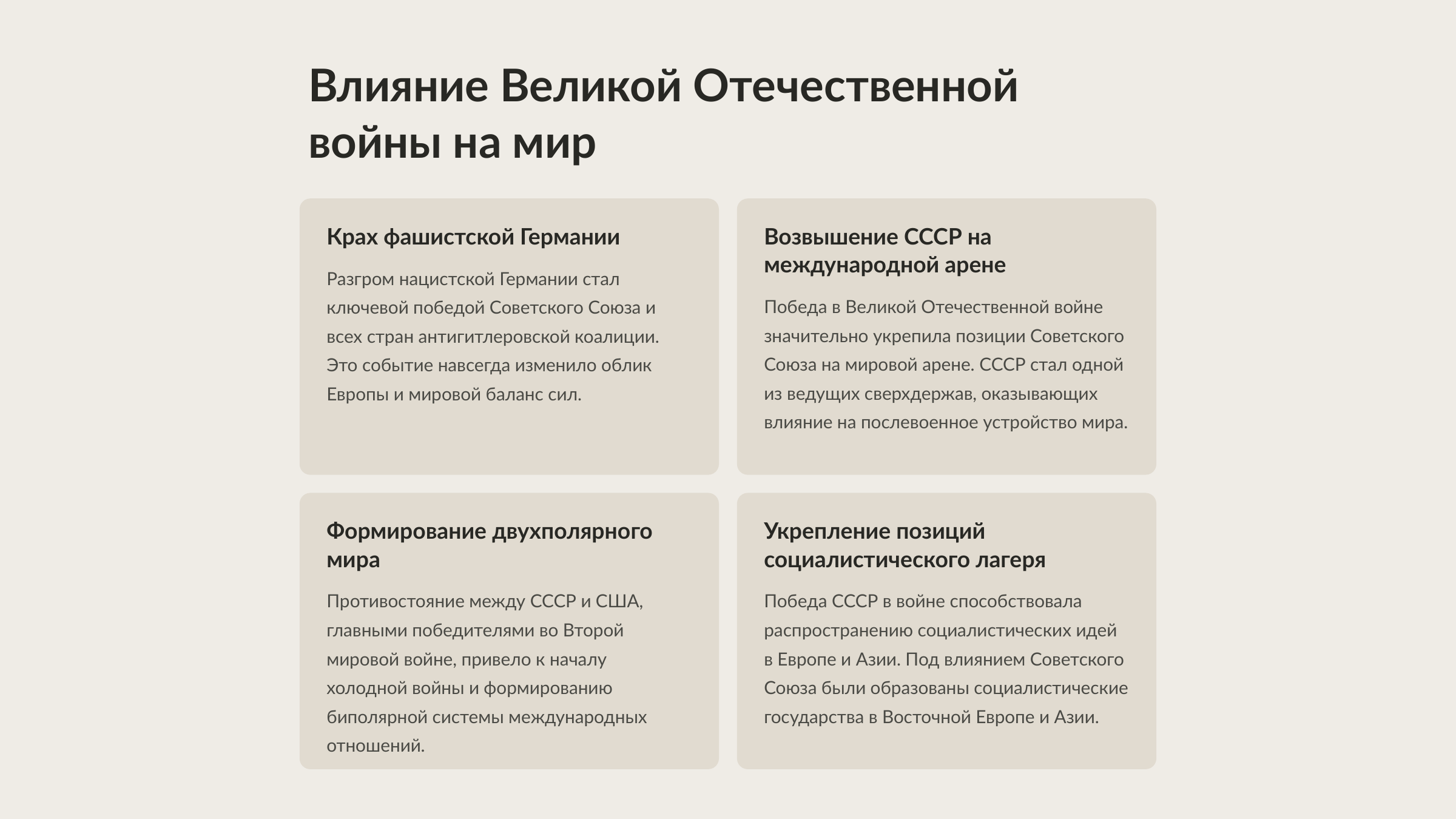

Влияние Великой Отечественной войны на мир

Крах фашистской Германии
Возвышение СССР на международной арене
Разгром нацистской Германии стал ключевой победой Советского Союза и всех стран антигитлеровской коалиции. Это событие навсегда изменило облик Европы и мировой баланс сил.
Победа в Великой Отечественной войне значительно укрепила позиции Советского Союза на мировой арене. СССР стал одной из ведущих сверхдержав, оказывающих влияние на послевоенное устройство мира.

Формирование двухполярного мира
Укрепление позиций социалистического лагеря
Противостояние между СССР и США, главными победителями во Второй мировой войне, привело к началу холодной войны и формированию биполярной системы международных отношений.
Победа СССР в войне способствовала распространению социалистических идей в Европе и Азии. Под влиянием Советского Союза были образованы социалистические государства в Восточной Европе и Азии.